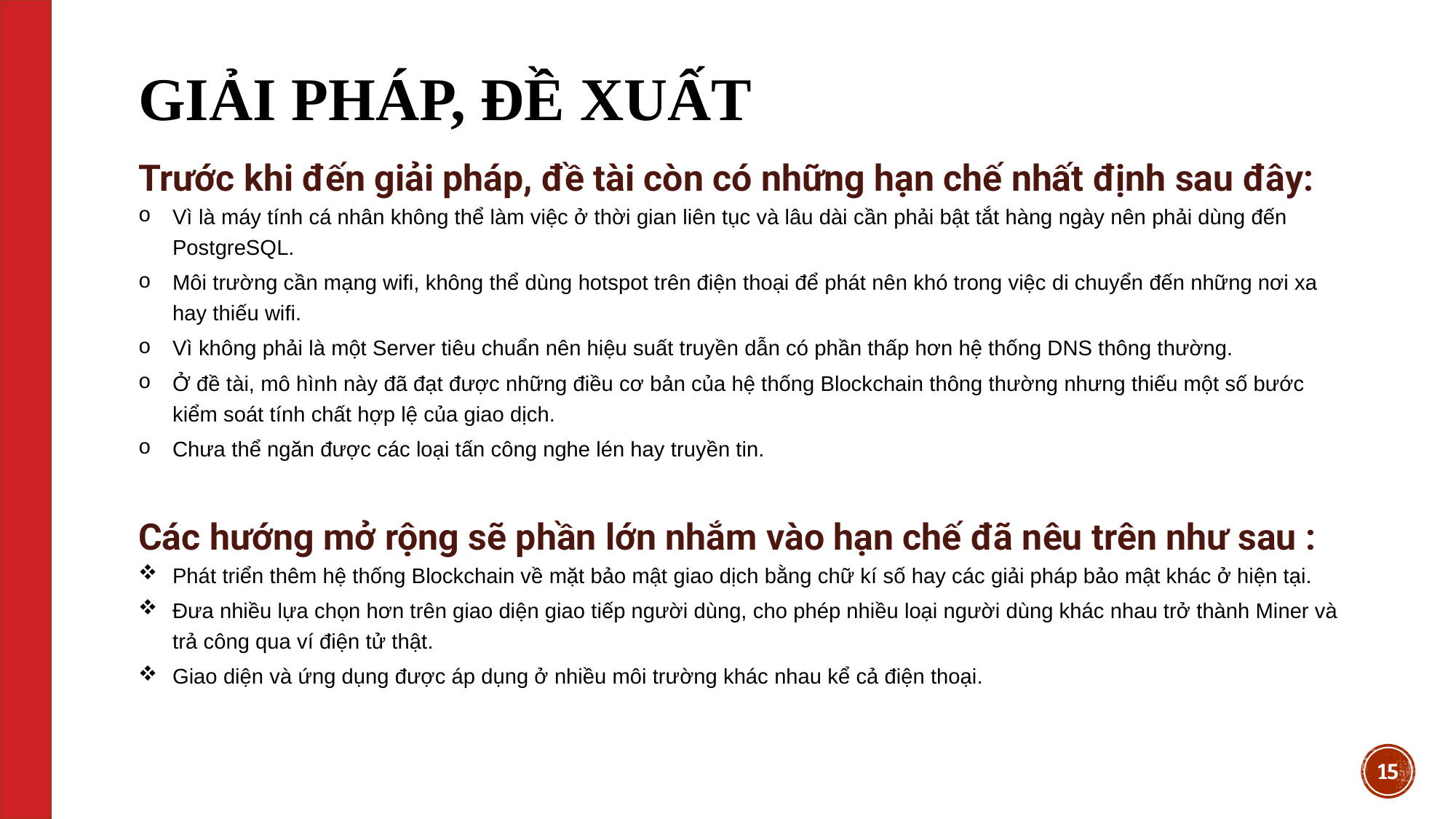

# giải pháp, đề xuất
Trước khi đến giải pháp, đề tài còn có những hạn chế nhất định sau đây:
Vì là máy tính cá nhân không thể làm việc ở thời gian liên tục và lâu dài cần phải bật tắt hàng ngày nên phải dùng đến PostgreSQL.
Môi trường cần mạng wifi, không thể dùng hotspot trên điện thoại để phát nên khó trong việc di chuyển đến những nơi xa hay thiếu wifi.
Vì không phải là một Server tiêu chuẩn nên hiệu suất truyền dẫn có phần thấp hơn hệ thống DNS thông thường.
Ở đề tài, mô hình này đã đạt được những điều cơ bản của hệ thống Blockchain thông thường nhưng thiếu một số bước kiểm soát tính chất hợp lệ của giao dịch.
Chưa thể ngăn được các loại tấn công nghe lén hay truyền tin.

Các hướng mở rộng sẽ phần lớn nhắm vào hạn chế đã nêu trên như sau :
Phát triển thêm hệ thống Blockchain về mặt bảo mật giao dịch bằng chữ kí số hay các giải pháp bảo mật khác ở hiện tại.
Đưa nhiều lựa chọn hơn trên giao diện giao tiếp người dùng, cho phép nhiều loại người dùng khác nhau trở thành Miner và trả công qua ví điện tử thật.
Giao diện và ứng dụng được áp dụng ở nhiều môi trường khác nhau kể cả điện thoại.
15